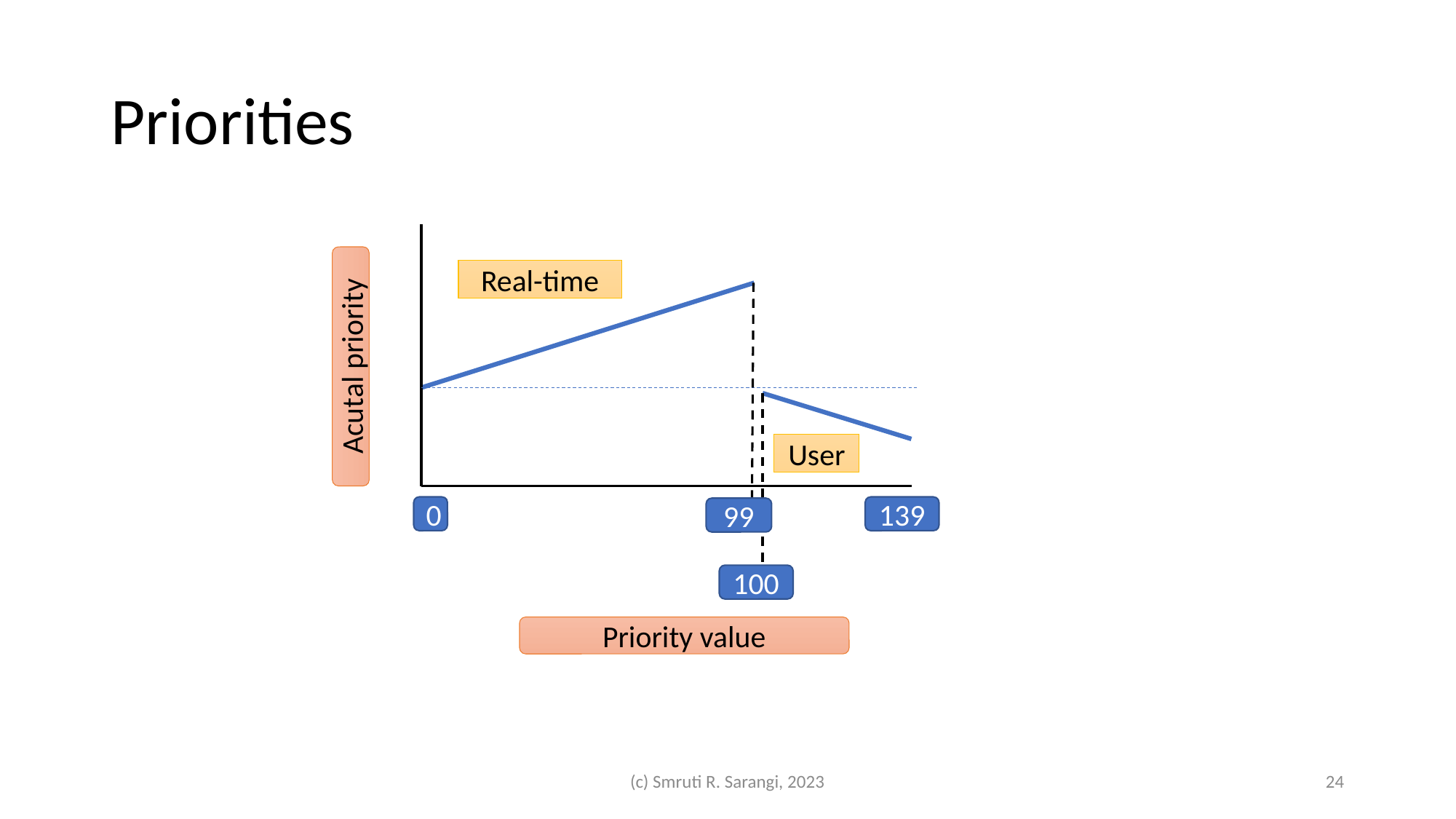

# Priorities
Real-time
Acutal priority
User
0
139
99
100
Priority value
(c) Smruti R. Sarangi, 2023
24